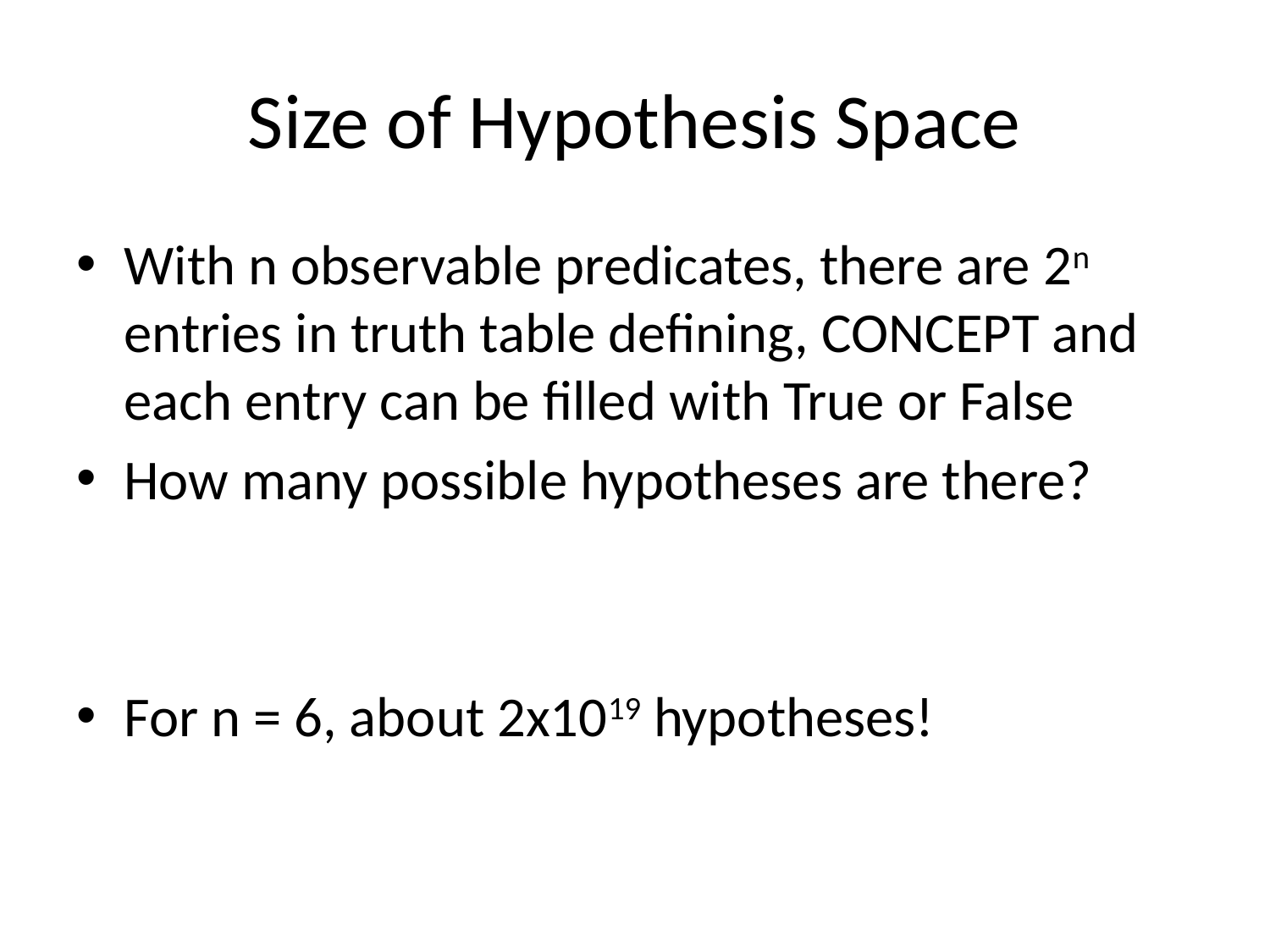

# Size of Hypothesis Space
With n observable predicates, there are 2n entries in truth table defining, CONCEPT and each entry can be filled with True or False
How many possible hypotheses are there?

For n = 6, about 2x1019 hypotheses!